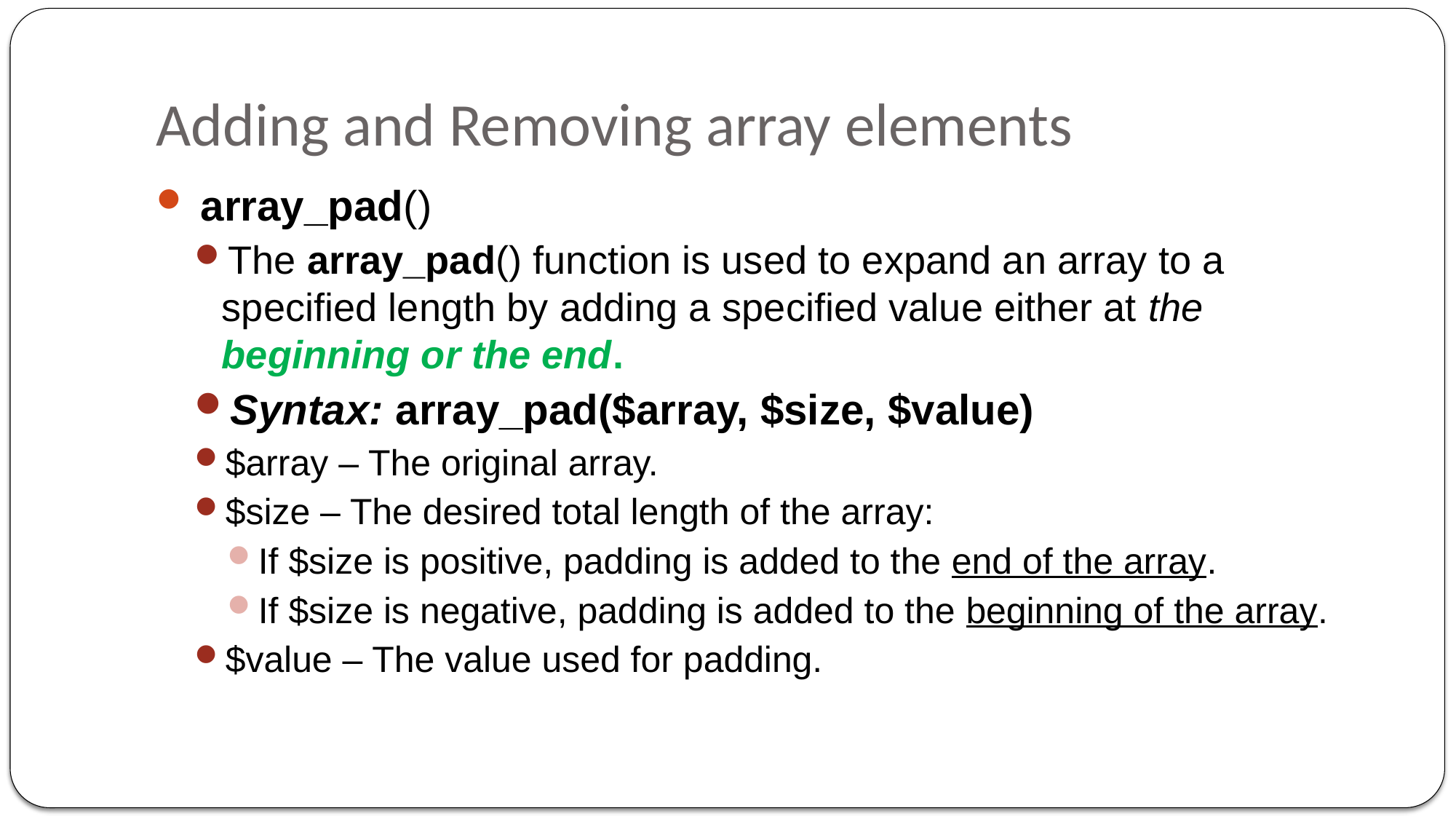

# Adding and Removing array elements
 array_pad()
The array_pad() function is used to expand an array to a specified length by adding a specified value either at the beginning or the end.
Syntax: array_pad($array, $size, $value)
$array – The original array.
$size – The desired total length of the array:
If $size is positive, padding is added to the end of the array.
If $size is negative, padding is added to the beginning of the array.
$value – The value used for padding.